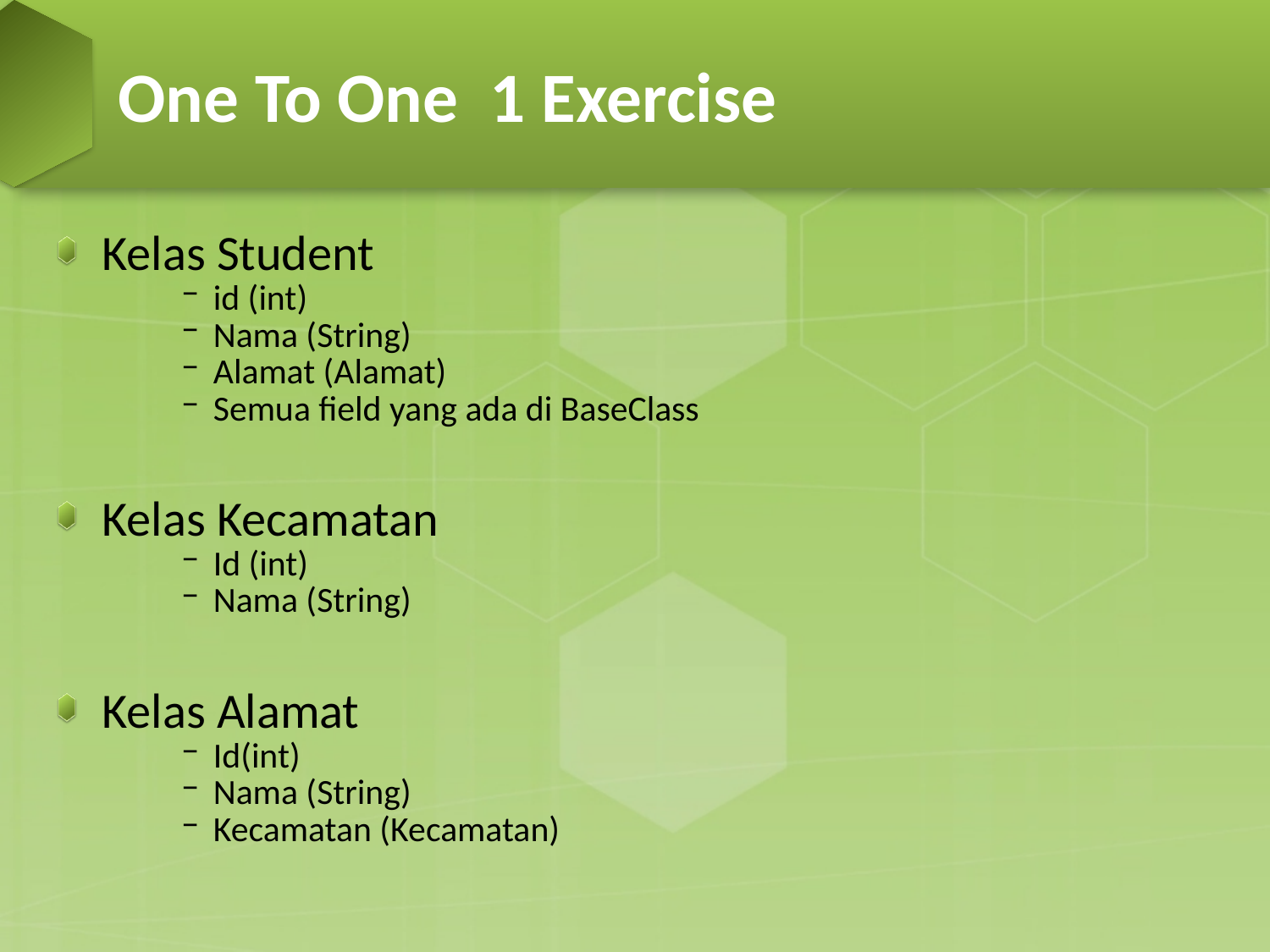

# One To One  1 Exercise
Kelas Student
id (int)
Nama (String)
Alamat (Alamat)
Semua field yang ada di BaseClass

Kelas Kecamatan
Id (int)
Nama (String)

Kelas Alamat
Id(int)
Nama (String)
Kecamatan (Kecamatan)